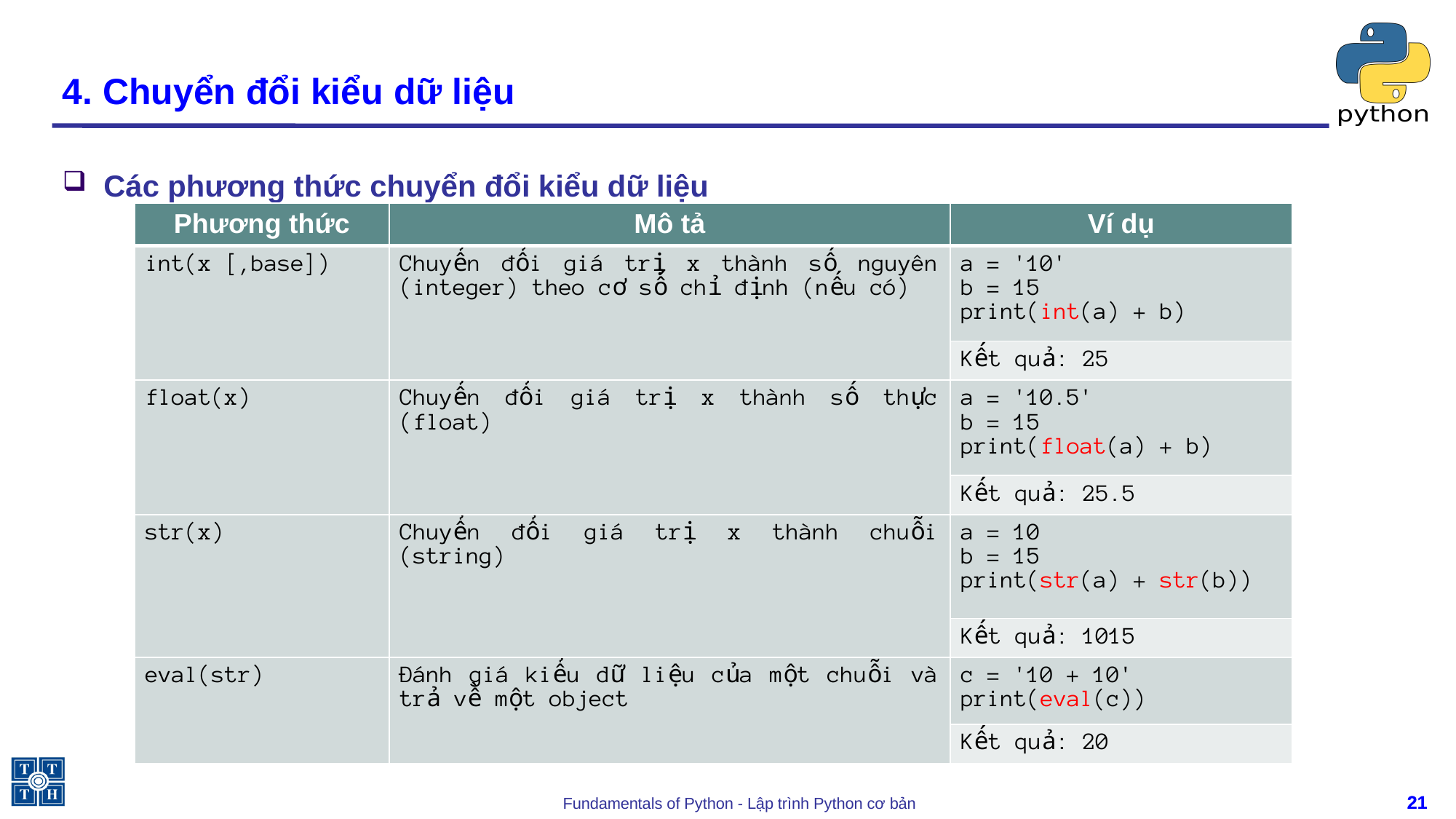

# 4. Chuyển đổi kiểu dữ liệu
Các phương thức chuyển đổi kiểu dữ liệu
| Phương thức | Mô tả | Ví dụ |
| --- | --- | --- |
| int(x [,base]) | Chuyển đổi giá trị x thành số nguyên (integer) theo cơ số chỉ định (nếu có) | a = '10' b = 15 print(int(a) + b) |
|  |  | Kết quả: 25 |
| float(x) | Chuyển đổi giá trị x thành số thực (float) | a = '10.5' b = 15 print(float(a) + b) |
|  |  | Kết quả: 25.5 |
| str(x) | Chuyển đổi giá trị x thành chuỗi (string) | a = 10 b = 15 print(str(a) + str(b)) |
|  |  | Kết quả: 1015 |
| eval(str) | Đánh giá kiểu dữ liệu của một chuỗi và trả về một object | c = '10 + 10' print(eval(c)) |
|  |  | Kết quả: 20 |